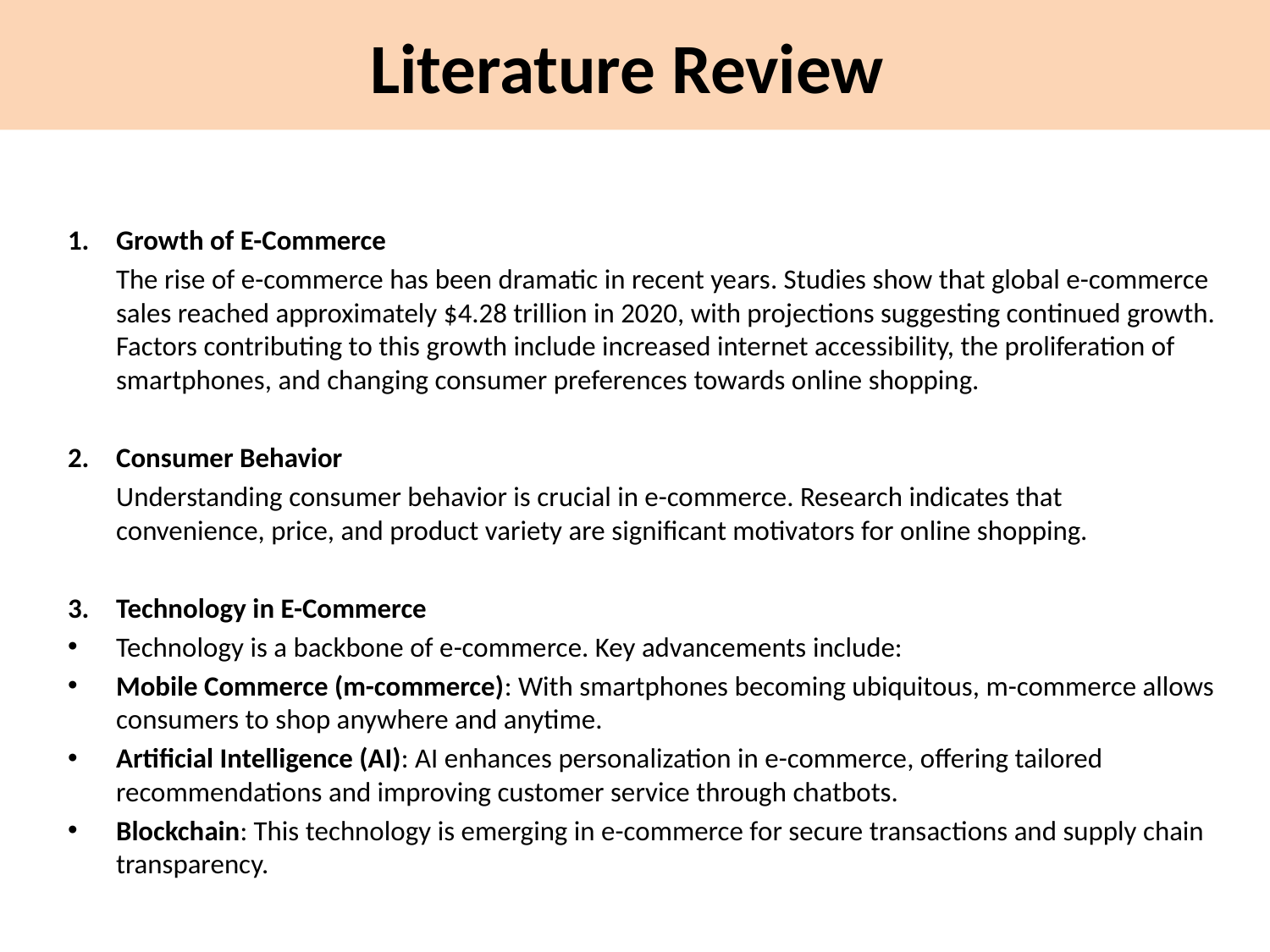

# Literature Review
1.	Growth of E-Commerce
	The rise of e-commerce has been dramatic in recent years. Studies show that global e-commerce sales reached approximately $4.28 trillion in 2020, with projections suggesting continued growth. Factors contributing to this growth include increased internet accessibility, the proliferation of smartphones, and changing consumer preferences towards online shopping.

2.	Consumer Behavior
	Understanding consumer behavior is crucial in e-commerce. Research indicates that convenience, price, and product variety are significant motivators for online shopping.

3.	Technology in E-Commerce
Technology is a backbone of e-commerce. Key advancements include:
Mobile Commerce (m-commerce): With smartphones becoming ubiquitous, m-commerce allows consumers to shop anywhere and anytime.
Artificial Intelligence (AI): AI enhances personalization in e-commerce, offering tailored recommendations and improving customer service through chatbots.
Blockchain: This technology is emerging in e-commerce for secure transactions and supply chain transparency.